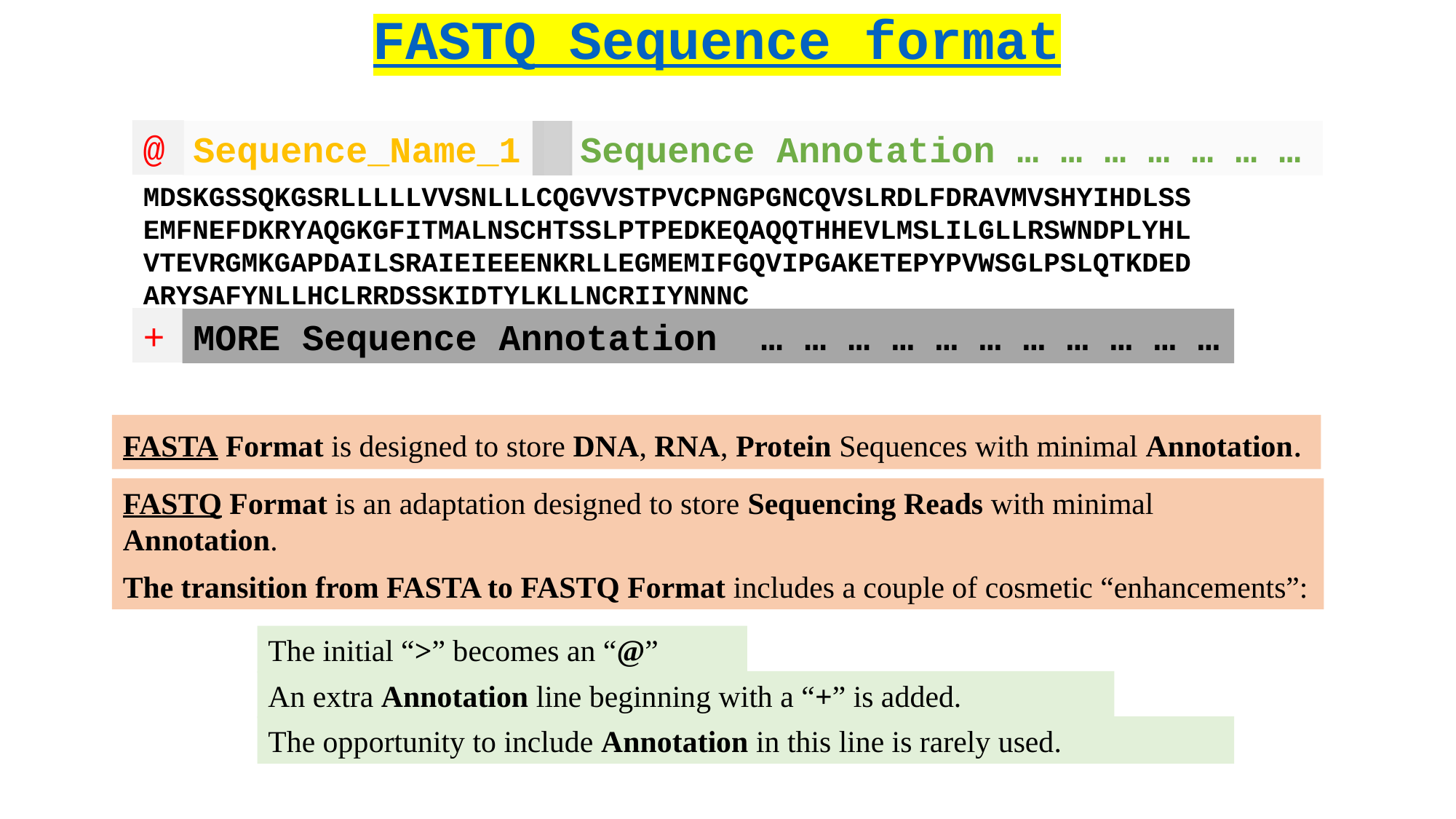

FASTQ Sequence format
>
@
Sequence_Name_1

Sequence Annotation … … … … … … …
MDSKGSSQKGSRLLLLLVVSNLLLCQGVVSTPVCPNGPGNCQVSLRDLFDRAVMVSHYIHDLSS EMFNEFDKRYAQGKGFITMALNSCHTSSLPTPEDKEQAQQTHHEVLMSLILGLLRSWNDPLYHL VTEVRGMKGAPDAILSRAIEIEEENKRLLEGMEMIFGQVIPGAKETEPYPVWSGLPSLQTKDED ARYSAFYNLLHCLRRDSSKIDTYLKLLNCRIIYNNNC
+
MORE Sequence Annotation  … … … … … … … … … … …
FASTA Format is designed to store DNA, RNA, Protein Sequences with minimal Annotation.
FASTQ Format is an adaptation designed to store Sequencing Reads with minimal Annotation.
The transition from FASTA to FASTQ Format includes a couple of cosmetic “enhancements”:
The initial “>” becomes an “@”
An extra Annotation line beginning with a “+” is added.
The opportunity to include Annotation in this line is rarely used.